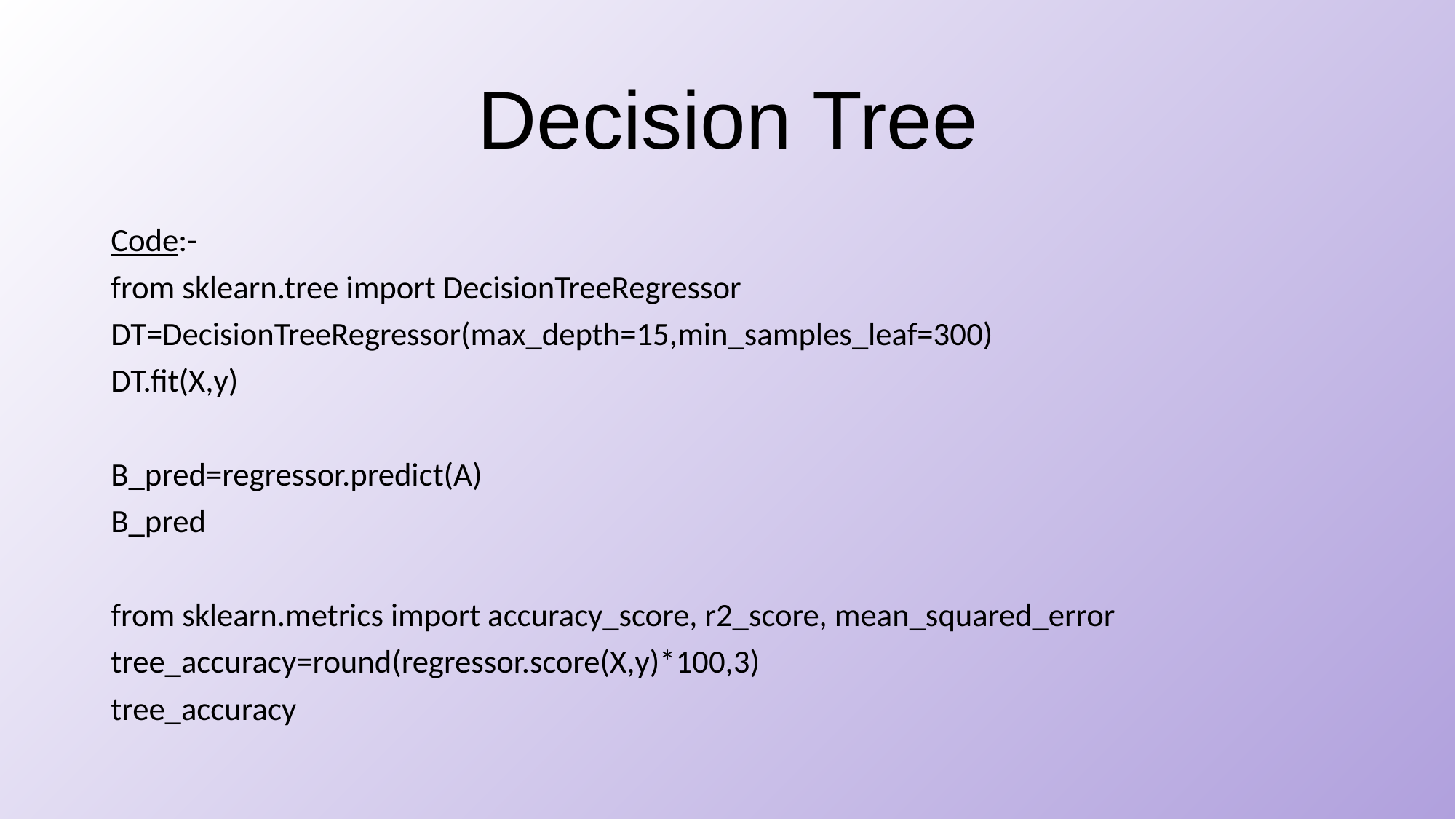

# Decision Tree
Code:-
from sklearn.tree import DecisionTreeRegressor
DT=DecisionTreeRegressor(max_depth=15,min_samples_leaf=300)
DT.fit(X,y)

B_pred=regressor.predict(A)
B_pred

from sklearn.metrics import accuracy_score, r2_score, mean_squared_error
tree_accuracy=round(regressor.score(X,y)*100,3)
tree_accuracy